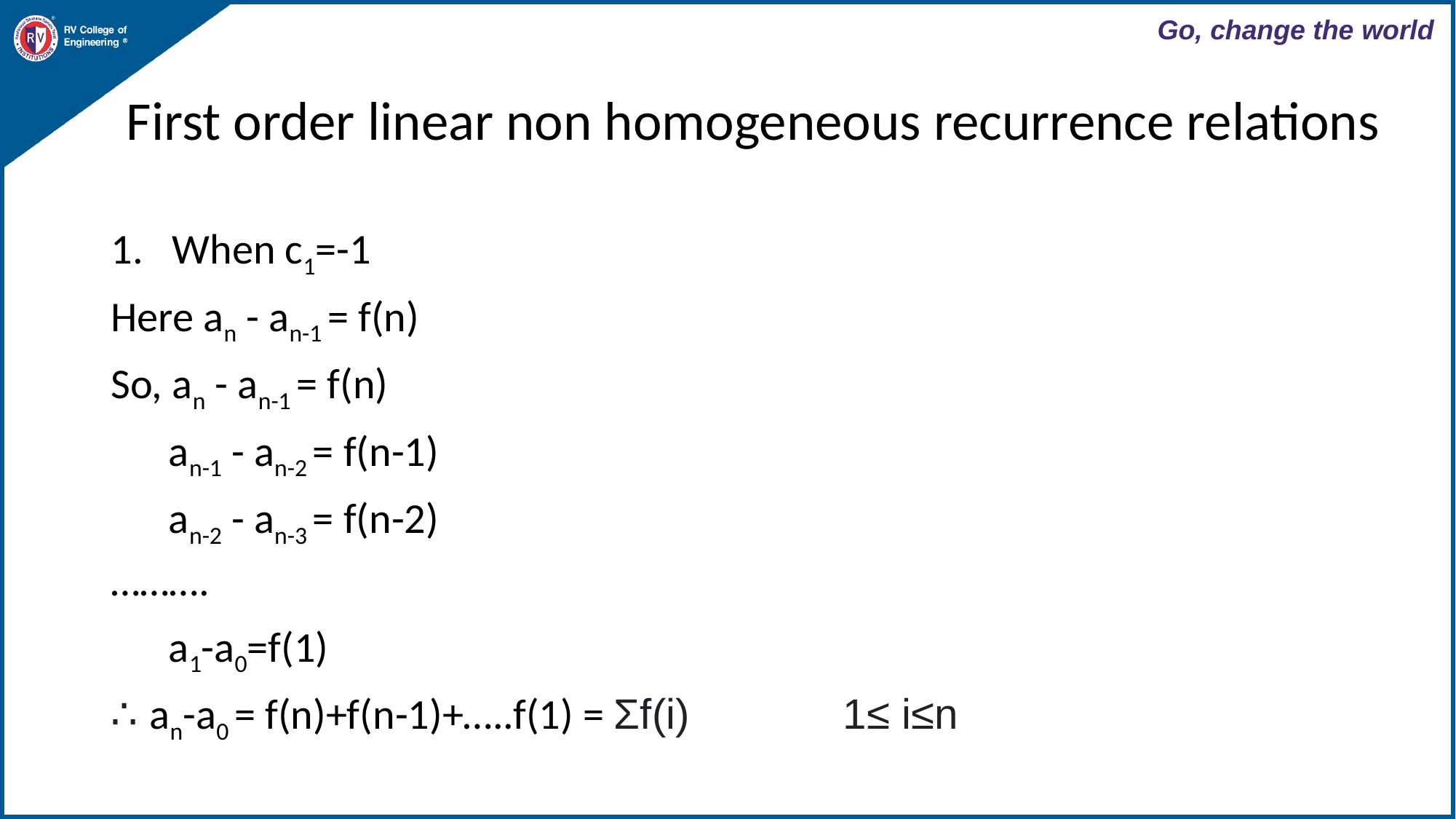

# First order linear non homogeneous recurrence relations
When c1=-1
Here an - an-1 = f(n)
So, an - an-1 = f(n)
      an-1 - an-2 = f(n-1)
      an-2 - an-3 = f(n-2)
……….
      a1-a0=f(1)
∴ an-a0 = f(n)+f(n-1)+…..f(1) = Σf(i)             1≤ i≤n